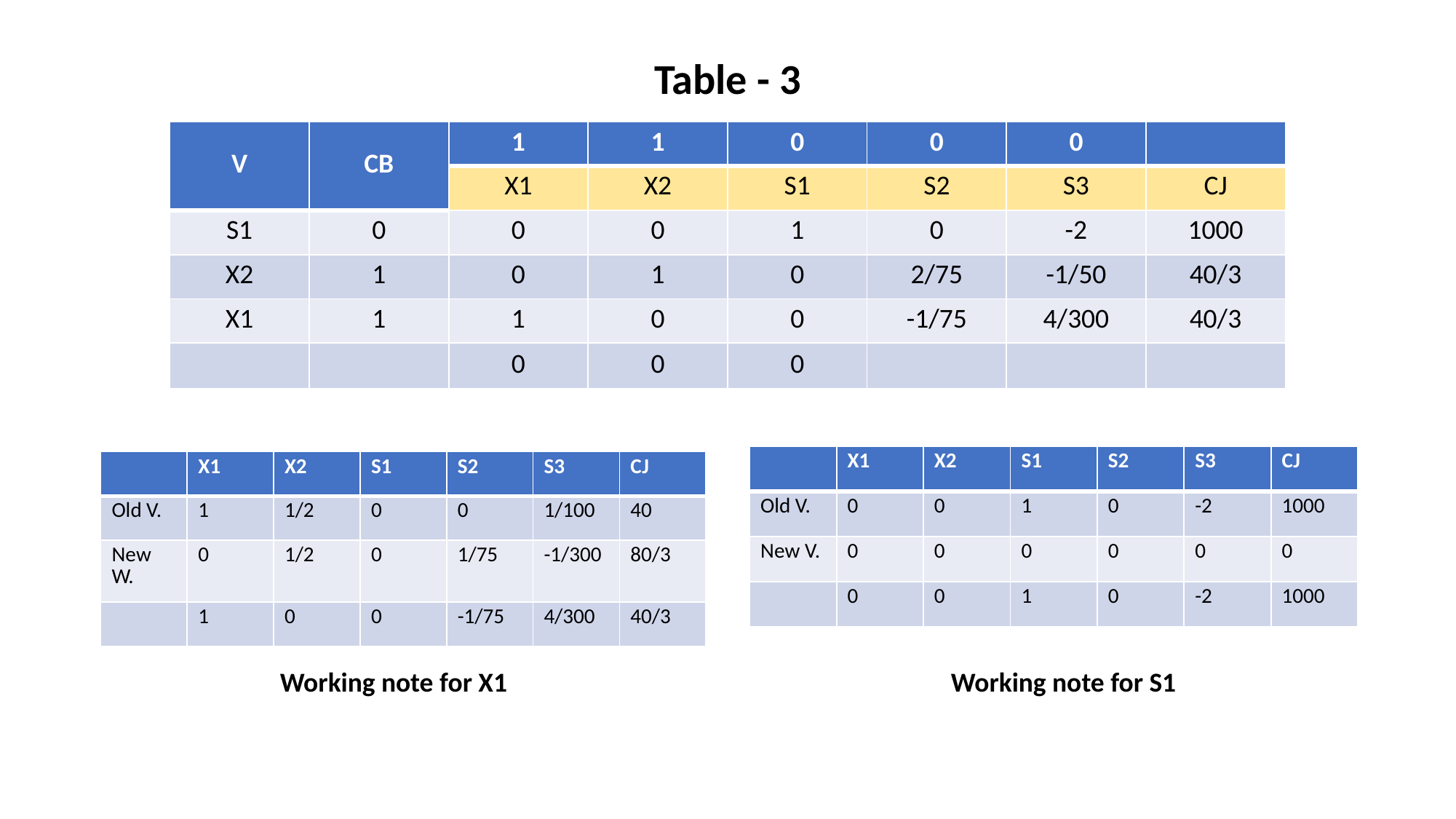

Table - 3
| V | CB | 1 | 1 | 0 | 0 | 0 |  |
| --- | --- | --- | --- | --- | --- | --- | --- |
|  |  | X1 | X2 | S1 | S2 | S3 | CJ |
| S1 | 0 | 0 | 0 | 1 | 0 | -2 | 1000 |
| X2 | 1 | 0 | 1 | 0 | 2/75 | -1/50 | 40/3 |
| X1 | 1 | 1 | 0 | 0 | -1/75 | 4/300 | 40/3 |
|  |  | 0 | 0 | 0 |  |  |  |
|  | X1 | X2 | S1 | S2 | S3 | CJ |
| --- | --- | --- | --- | --- | --- | --- |
| Old V. | 0 | 0 | 1 | 0 | -2 | 1000 |
| New V. | 0 | 0 | 0 | 0 | 0 | 0 |
|  | 0 | 0 | 1 | 0 | -2 | 1000 |
|  | X1 | X2 | S1 | S2 | S3 | CJ |
| --- | --- | --- | --- | --- | --- | --- |
| Old V. | 1 | 1/2 | 0 | 0 | 1/100 | 40 |
| New W. | 0 | 1/2 | 0 | 1/75 | -1/300 | 80/3 |
|  | 1 | 0 | 0 | -1/75 | 4/300 | 40/3 |
Working note for X1
Working note for S1